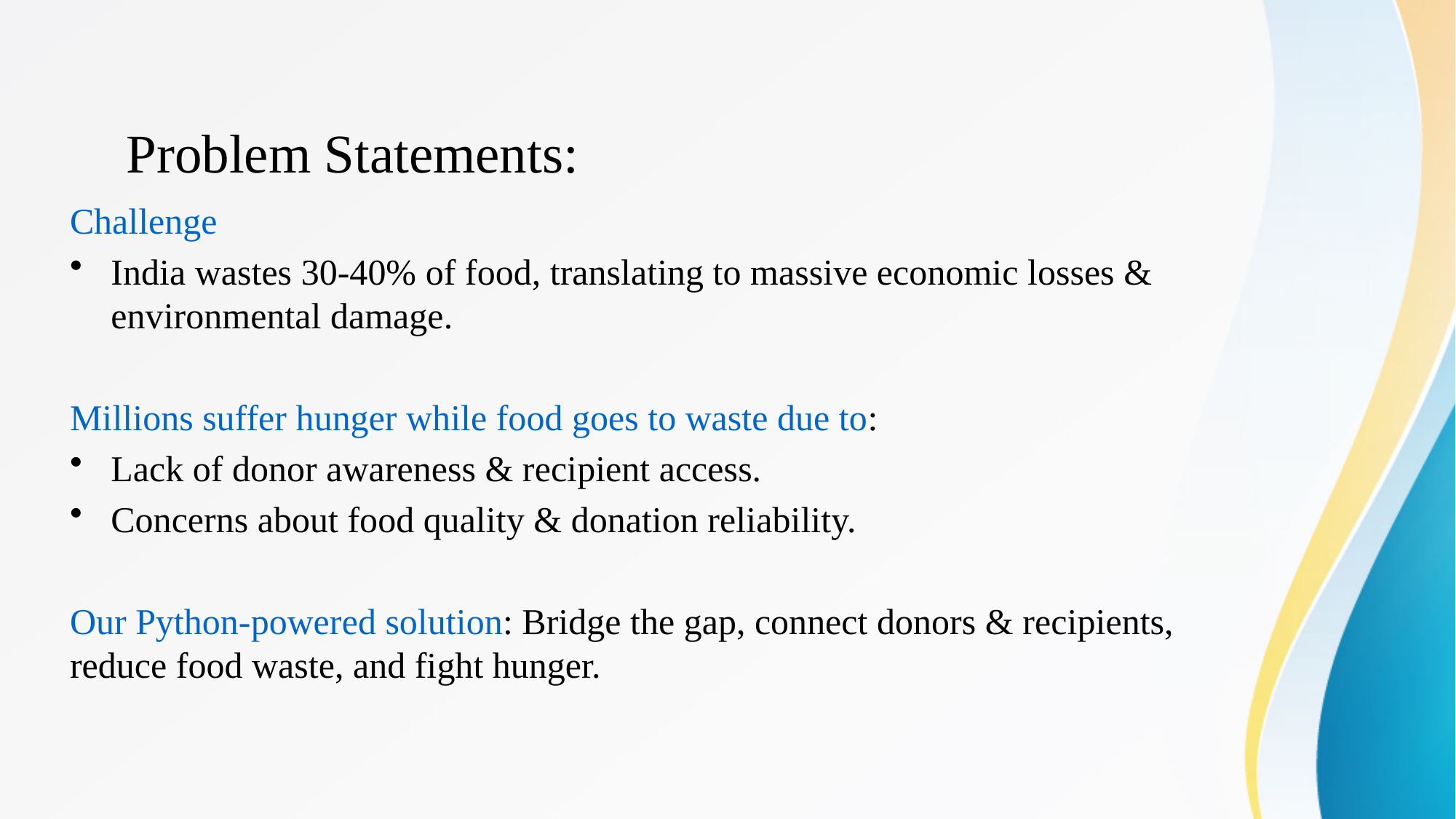

# Problem Statements:
Challenge
India wastes 30-40% of food, translating to massive economic losses & environmental damage.

Millions suffer hunger while food goes to waste due to:
Lack of donor awareness & recipient access.
Concerns about food quality & donation reliability.

Our Python-powered solution: Bridge the gap, connect donors & recipients, reduce food waste, and fight hunger.